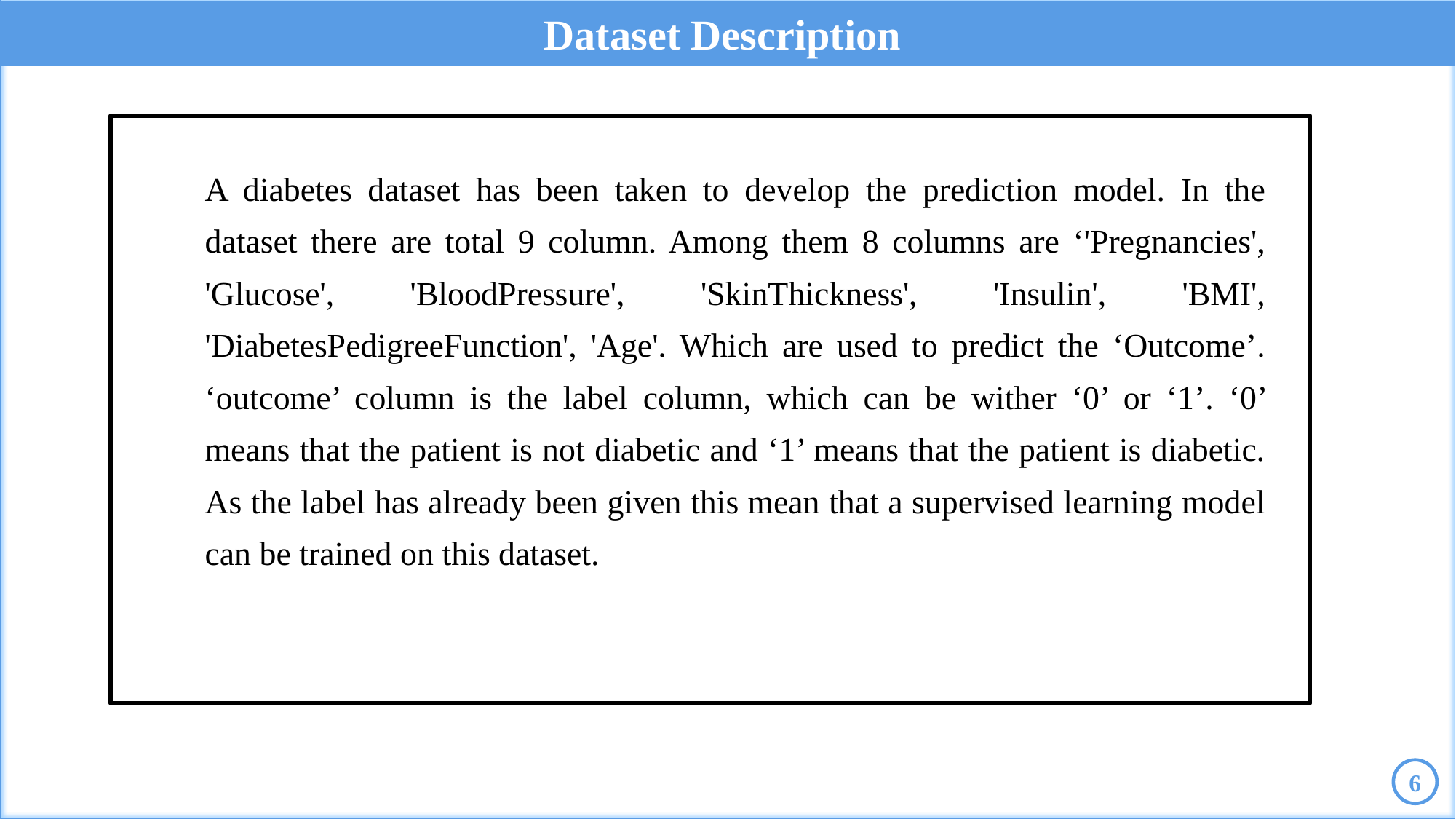

Dataset Description

A diabetes dataset has been taken to develop the prediction model. In the dataset there are total 9 column. Among them 8 columns are ‘'Pregnancies', 'Glucose', 'BloodPressure', 'SkinThickness', 'Insulin', 'BMI', 'DiabetesPedigreeFunction', 'Age'. Which are used to predict the ‘Outcome’. ‘outcome’ column is the label column, which can be wither ‘0’ or ‘1’. ‘0’ means that the patient is not diabetic and ‘1’ means that the patient is diabetic. As the label has already been given this mean that a supervised learning model can be trained on this dataset.
6